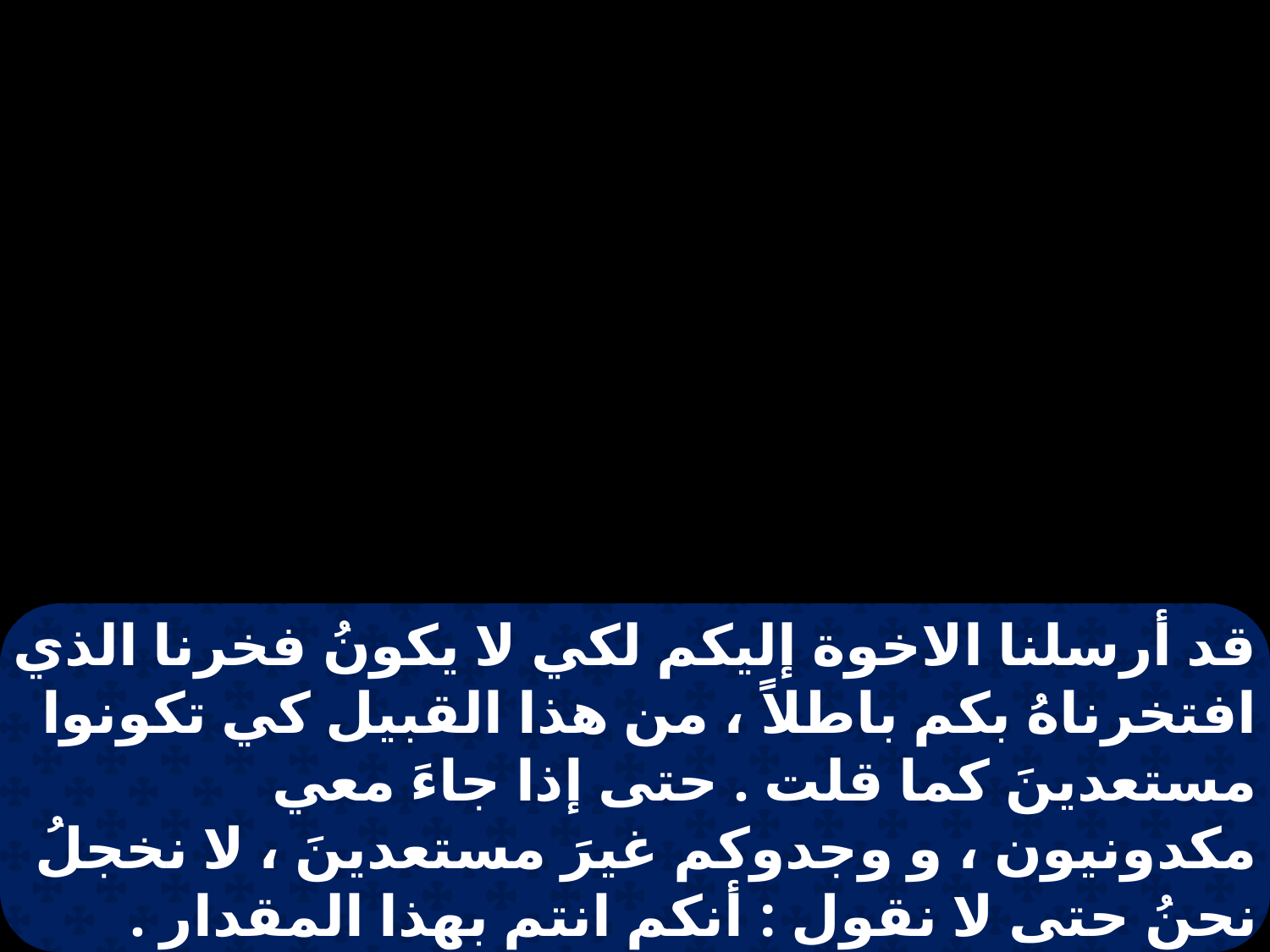

قد أرسلنا الاخوة إليكم لكي لا يكونُ فخرنا الذي افتخرناهُ بكم باطلاً ، من هذا القبيل كي تكونوا مستعدينَ كما قلت . حتى إذا جاءَ معي مكدونيون ، و وجدوكم غيرَ مستعدينَ ، لا نخجلُ نحنُ حتى لا نقول : أنكم انتم بهذا المقدار .